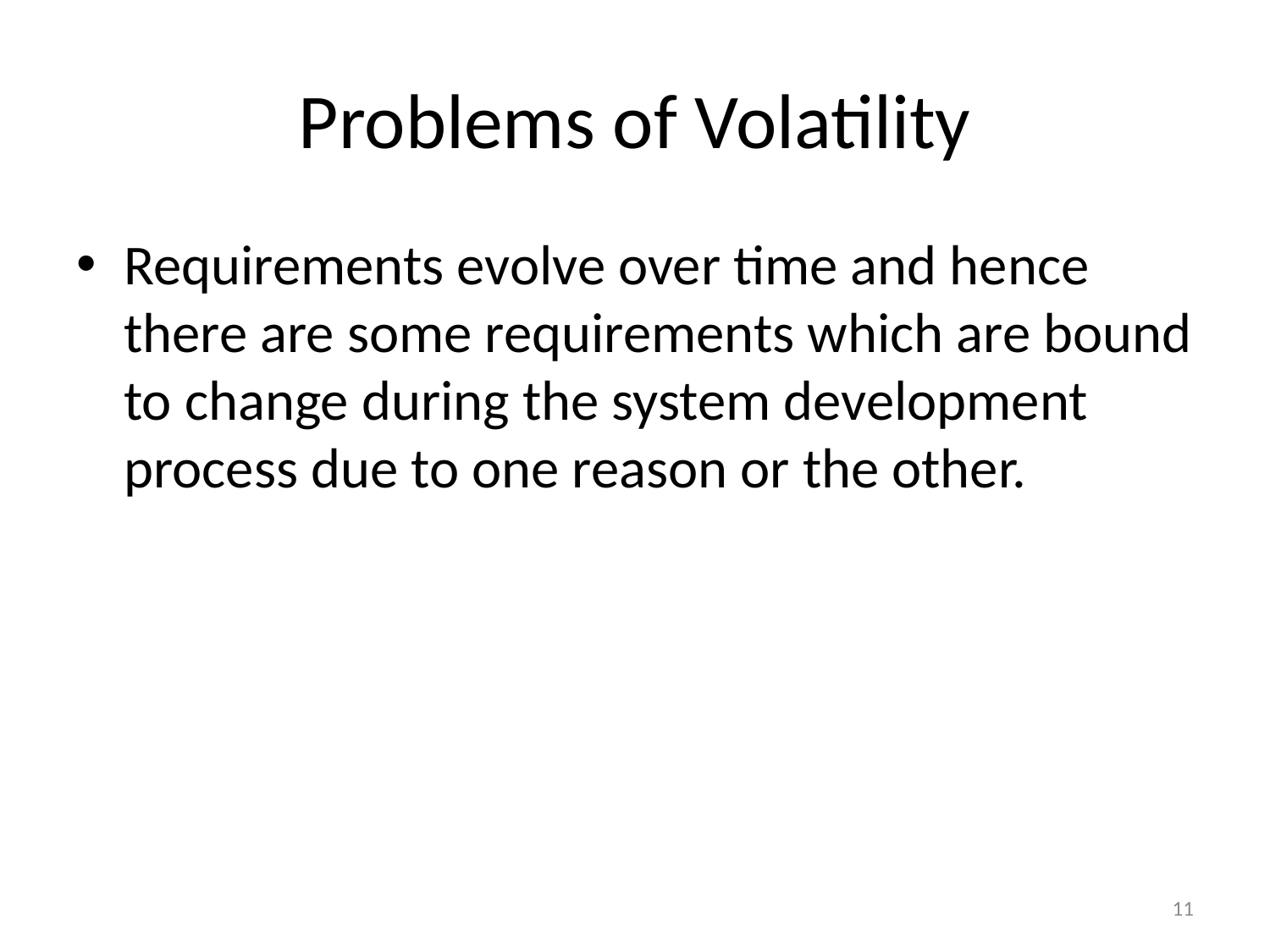

# Problems of Volatility
Requirements evolve over time and hence there are some requirements which are bound to change during the system development process due to one reason or the other.
11